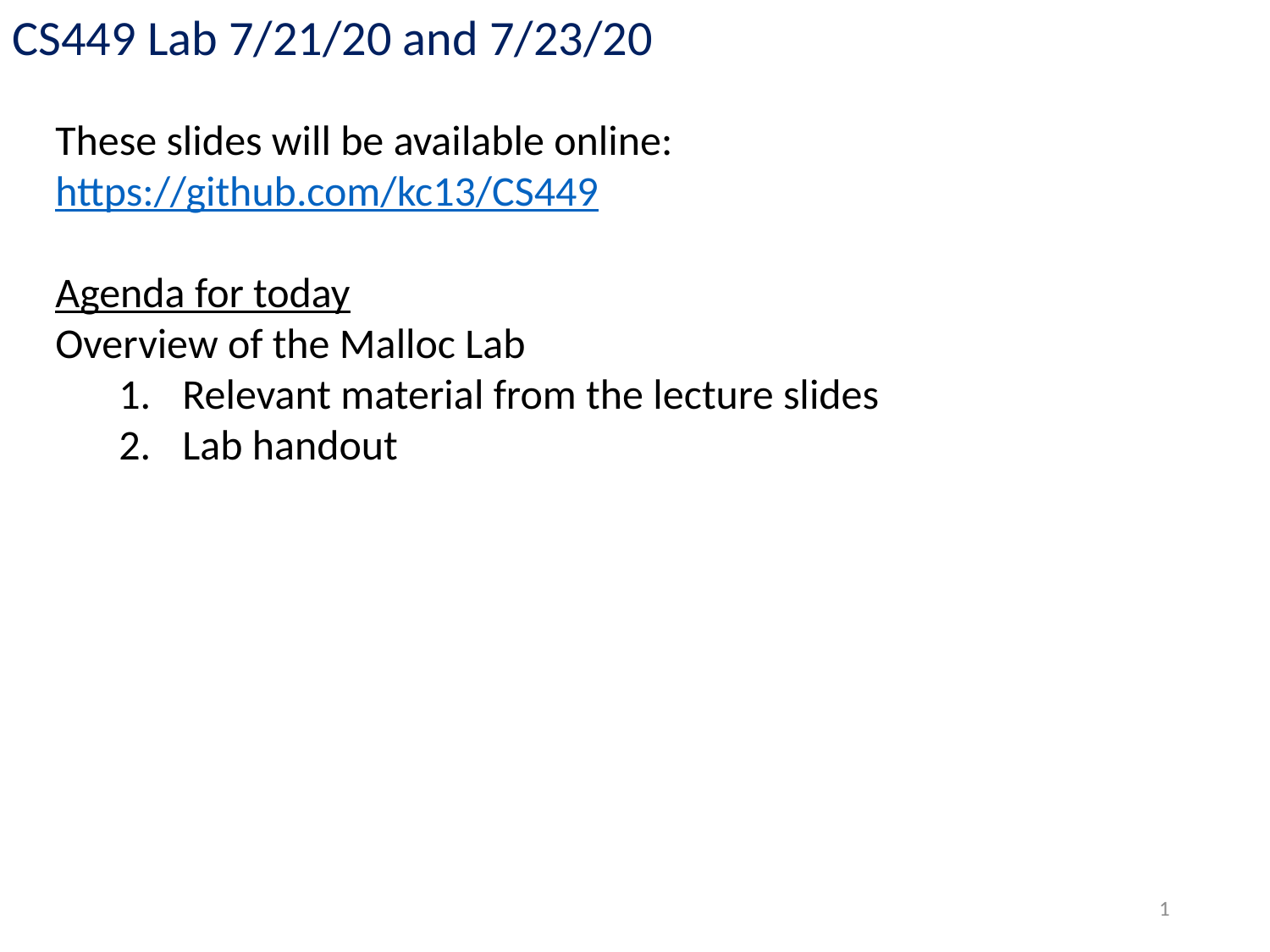

CS449 Lab 7/21/20 and 7/23/20
These slides will be available online:
https://github.com/kc13/CS449

Agenda for today
Overview of the Malloc Lab
Relevant material from the lecture slides
Lab handout
1